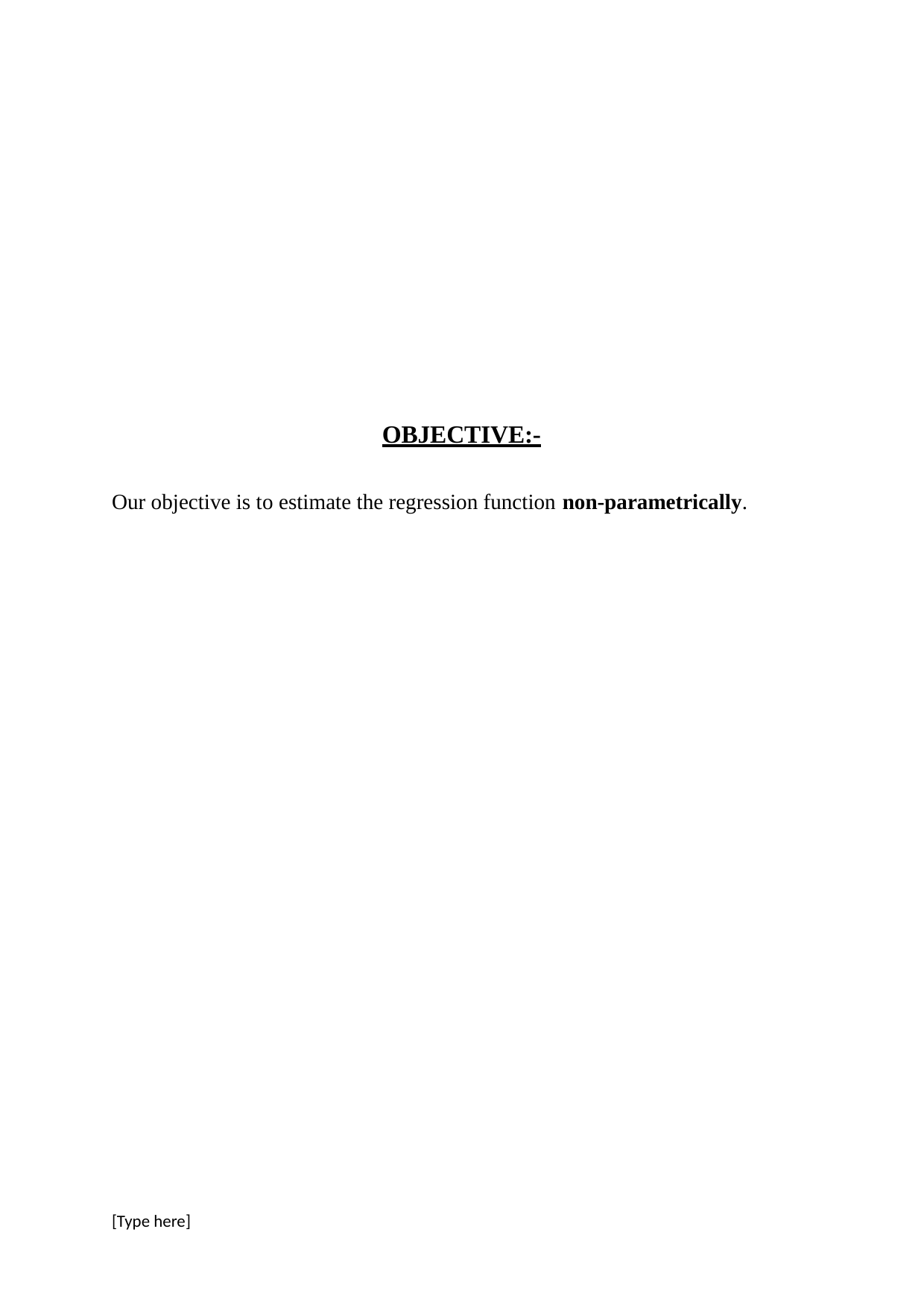

OBJECTIVE:-
Our objective is to estimate the regression function non-parametrically.
[Type here]